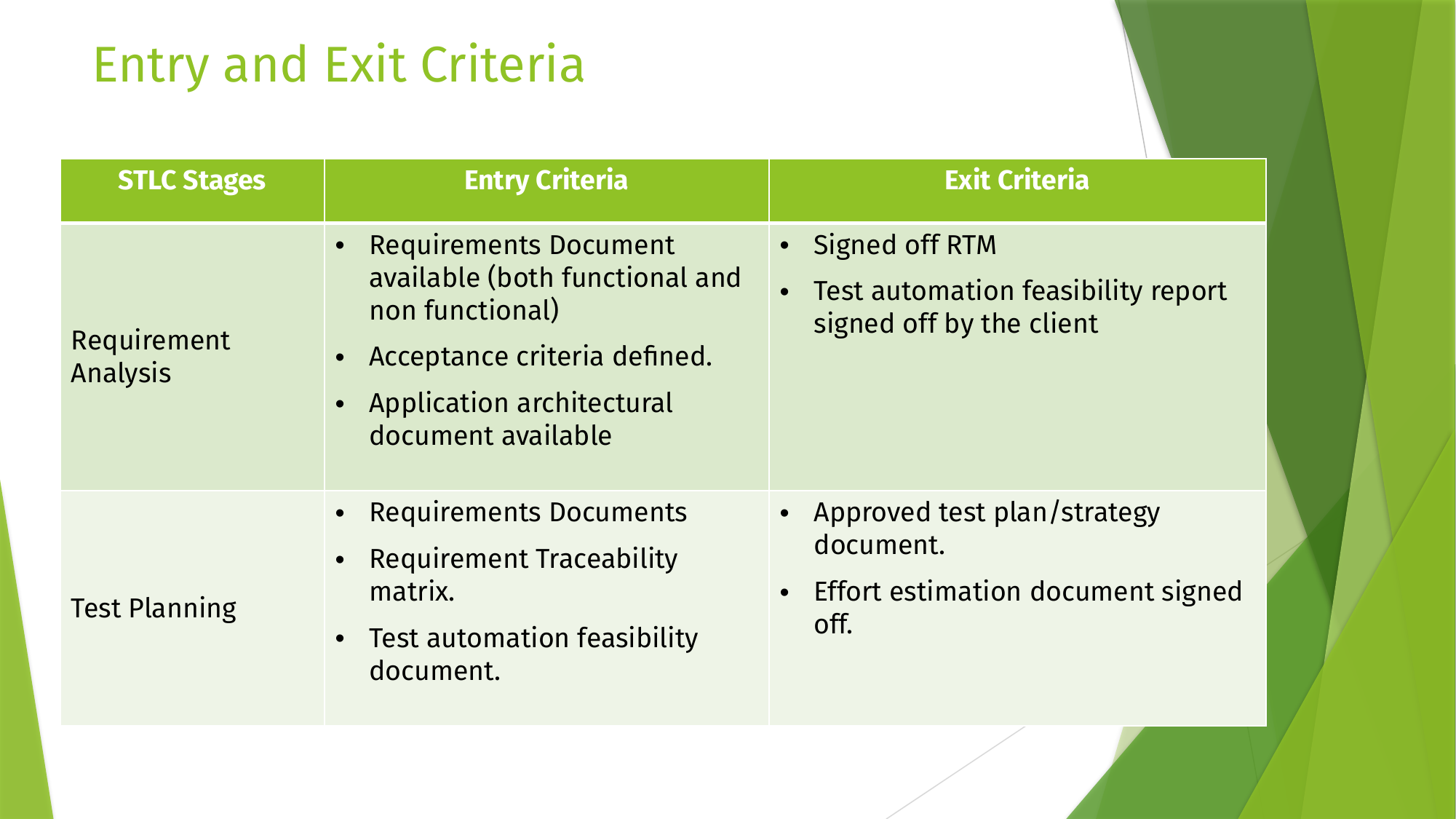

# Entry and Exit Criteria
| STLC Stages | Entry Criteria | Exit Criteria |
| --- | --- | --- |
| Requirement Analysis | Requirements Document available (both functional and non functional) Acceptance criteria defined. Application architectural document available | Signed off RTM Test automation feasibility report signed off by the client |
| Test Planning | Requirements Documents Requirement Traceability matrix. Test automation feasibility document. | Approved test plan/strategy document. Effort estimation document signed off. |